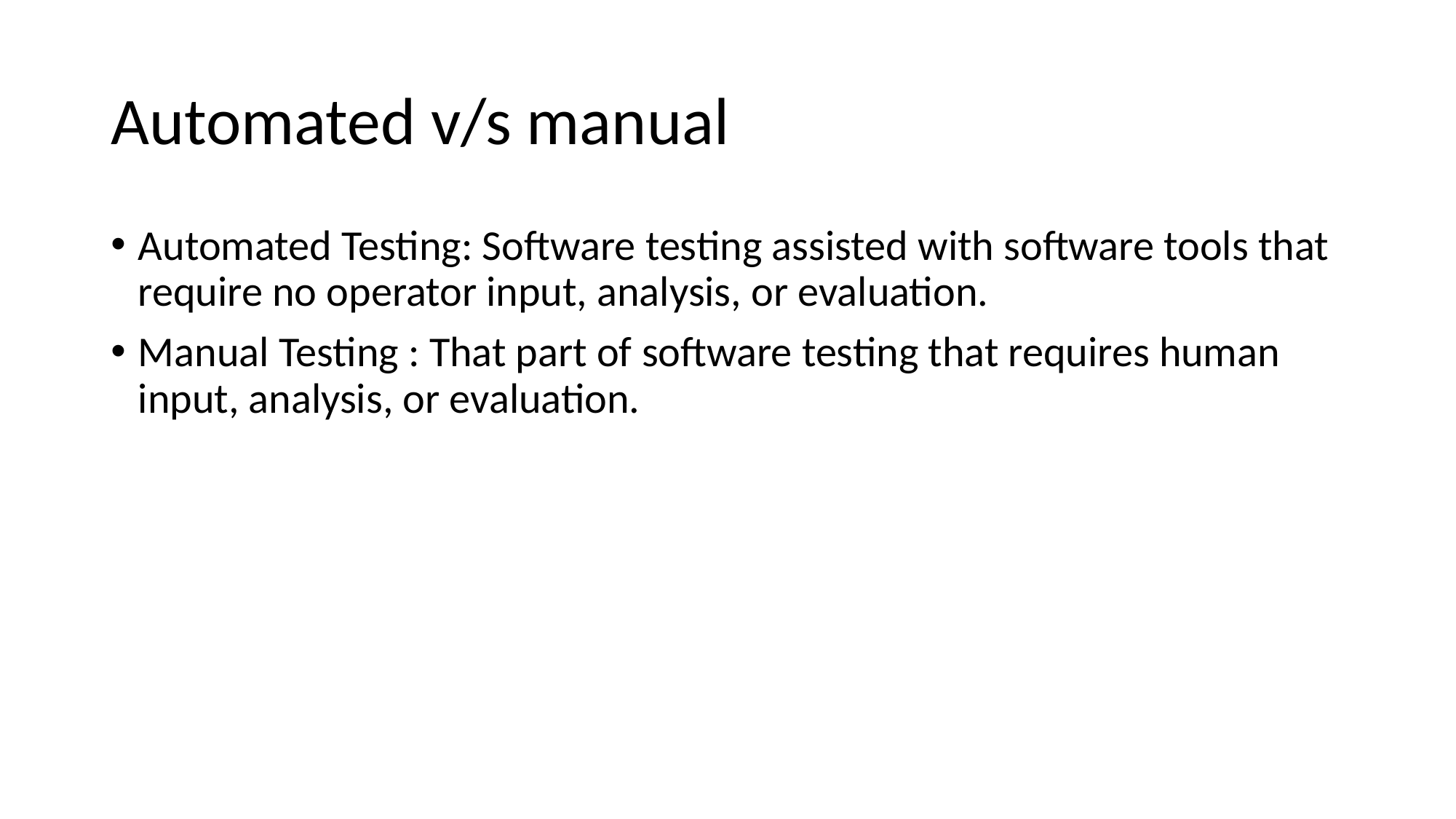

# Automated v/s manual
Automated Testing: Software testing assisted with software tools that require no operator input, analysis, or evaluation.
Manual Testing : That part of software testing that requires human input, analysis, or evaluation.